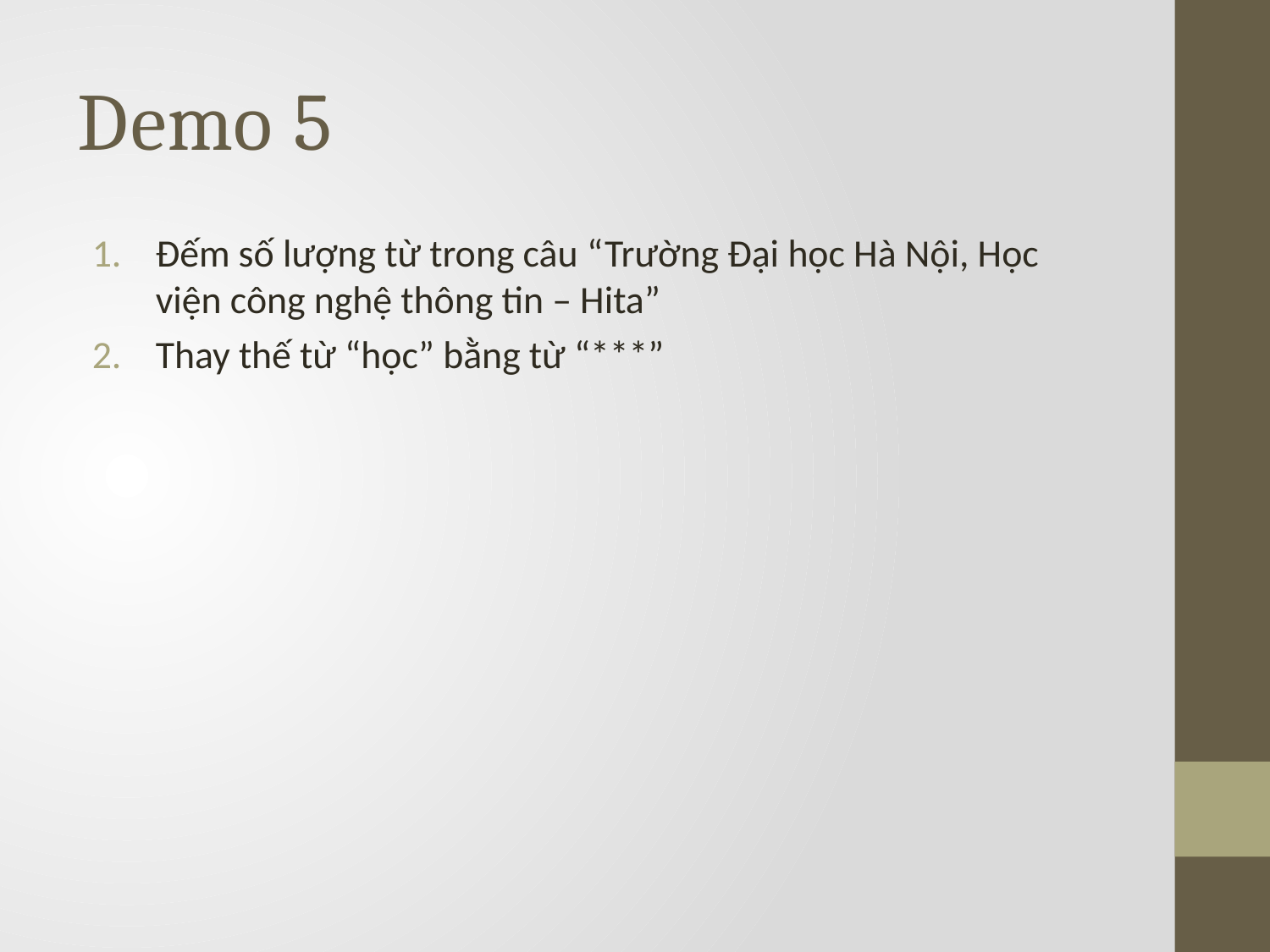

# Demo 5
Đếm số lượng từ trong câu “Trường Đại học Hà Nội, Học viện công nghệ thông tin – Hita”
Thay thế từ “học” bằng từ “***”